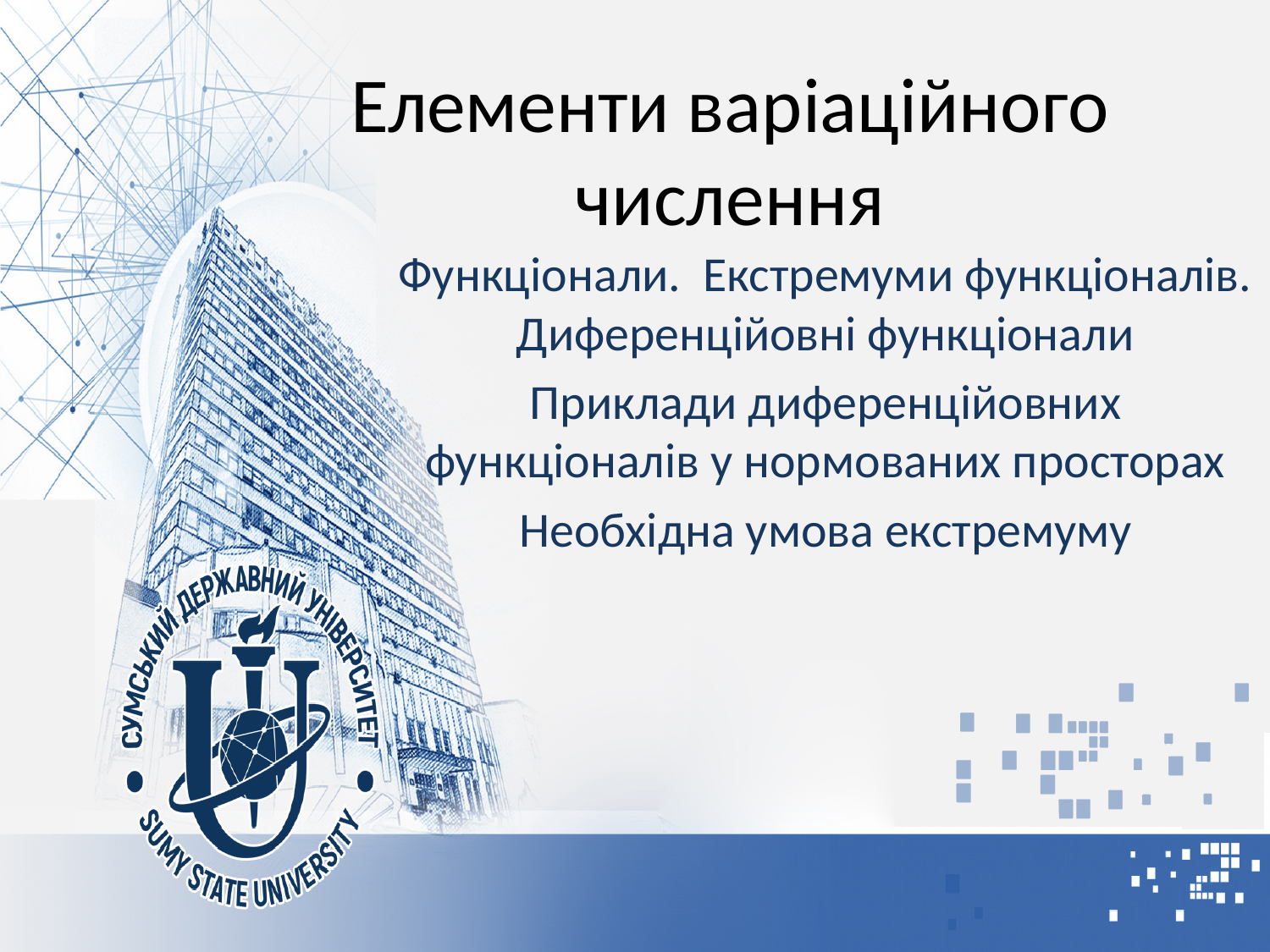

# Елементи варіаційного числення
Функціонали.  Екстремуми функціоналів. Диференційовні функціонали
Приклади диференційовних функціоналів у нормованих просторах
Необхідна умова екстремуму